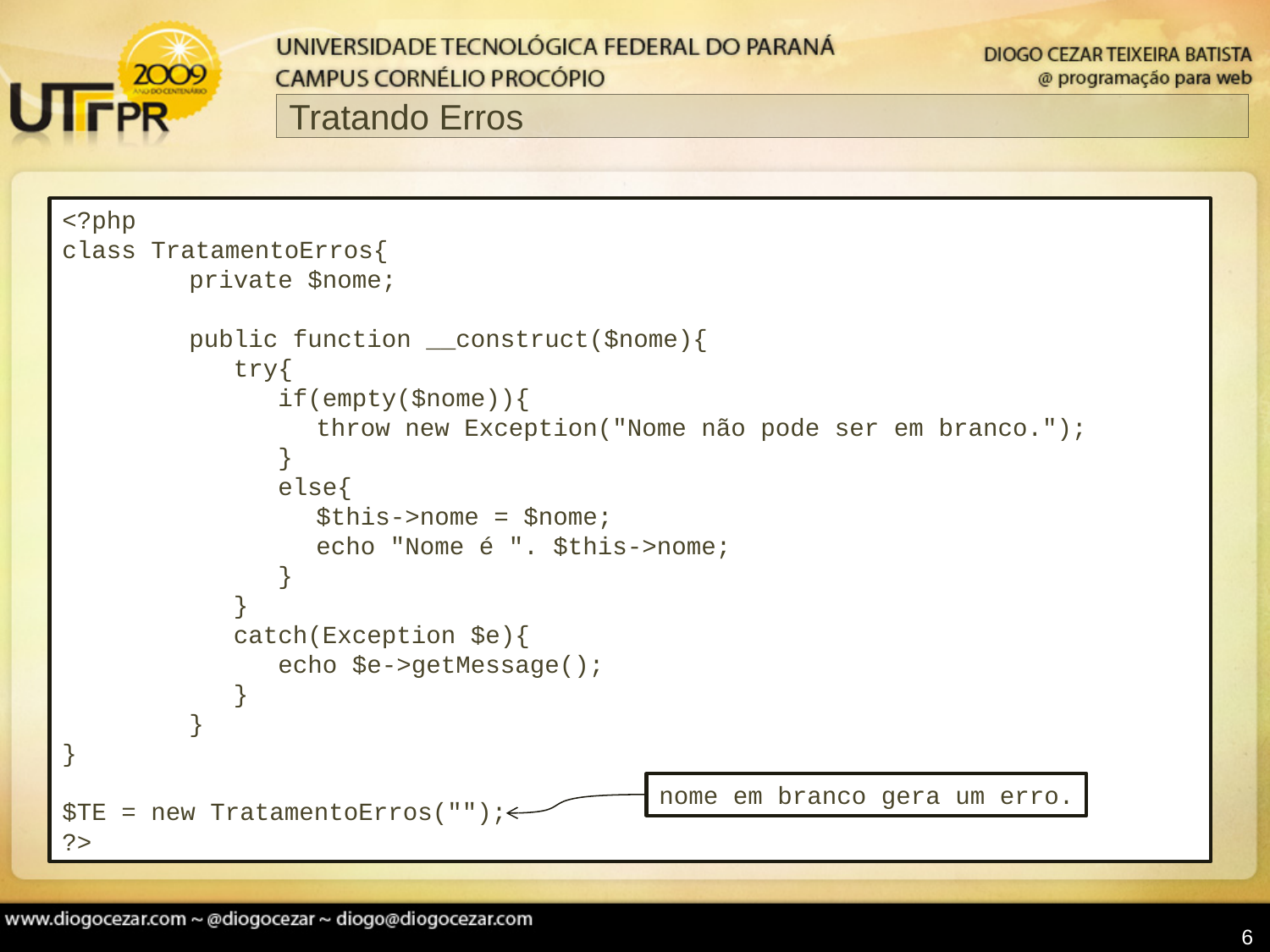

# Tratando Erros
<?php
class TratamentoErros{
	private $nome;

	public function __construct($nome){
	   try{
	      if(empty($nome)){
		throw new Exception("Nome não pode ser em branco.");
	      }
	      else{
		$this->nome = $nome;
		echo "Nome é ". $this->nome;
	      }
	   }
	   catch(Exception $e){
	      echo $e->getMessage();
	   }
	}
}

$TE = new TratamentoErros("");
?>
nome em branco gera um erro.
6